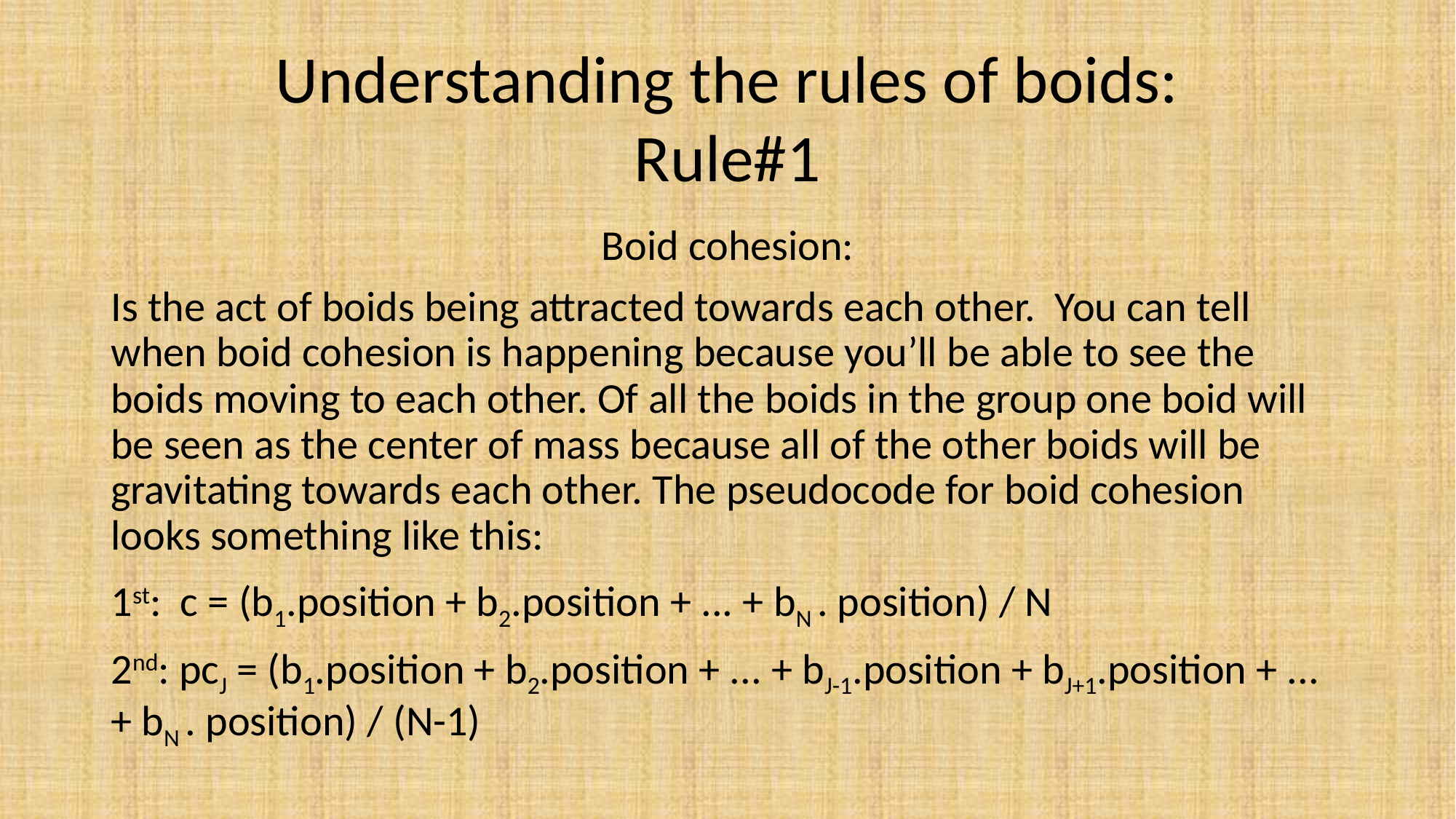

# Understanding the rules of boids:
Rule#1
Boid cohesion:
Is the act of boids being attracted towards each other.  You can tell when boid cohesion is happening because you’ll be able to see the boids moving to each other. Of all the boids in the group one boid will be seen as the center of mass because all of the other boids will be gravitating towards each other. The pseudocode for boid cohesion looks something like this:
1st:  c = (b1.position + b2.position + ... + bN . position) / N
2nd: pcJ = (b1.position + b2.position + ... + bJ-1.position + bJ+1.position + ... + bN . position) / (N-1)